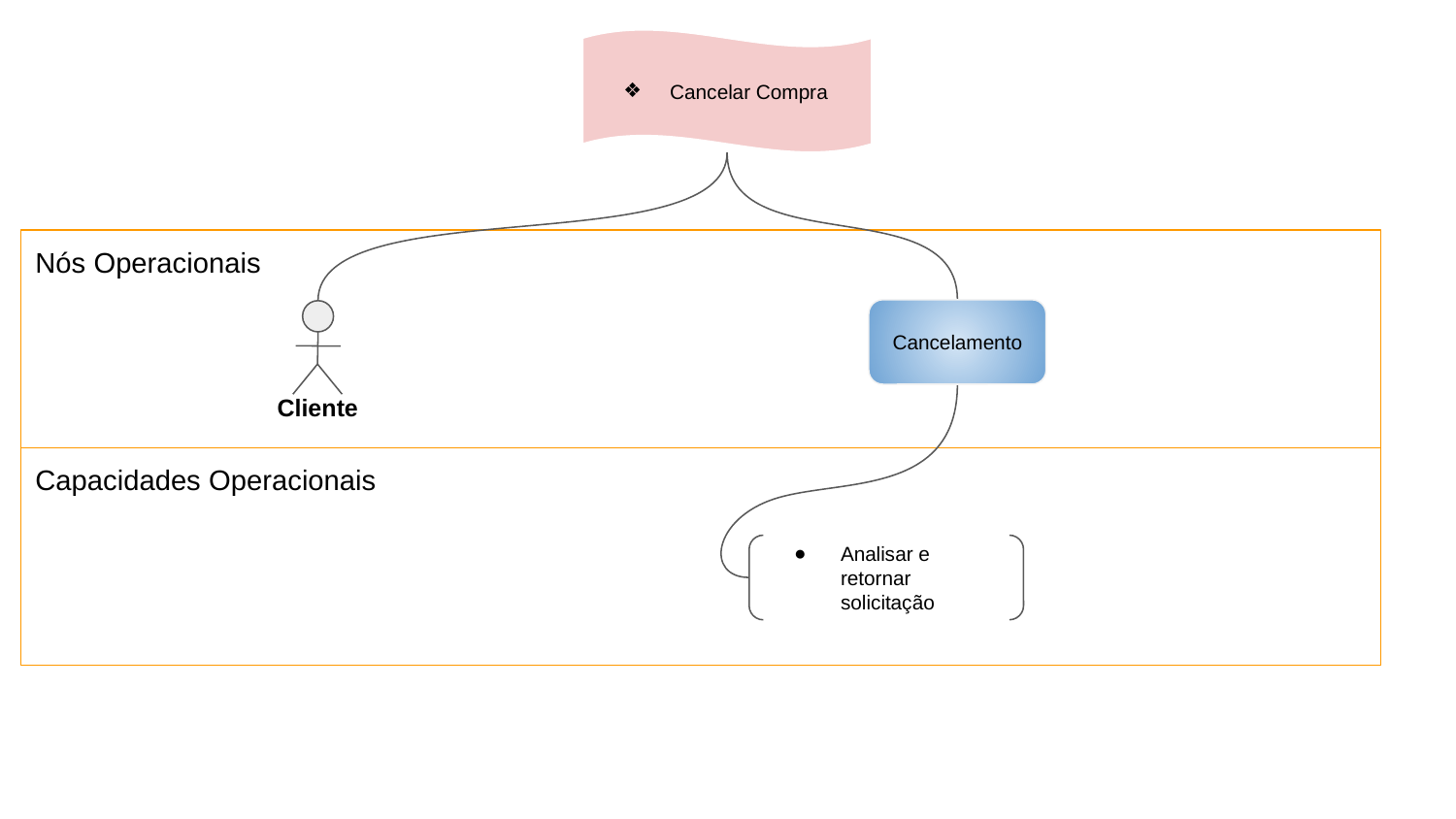

Cancelar Compra
Nós Operacionais
Cancelamento

Cliente
Capacidades Operacionais
Analisar e retornar solicitação